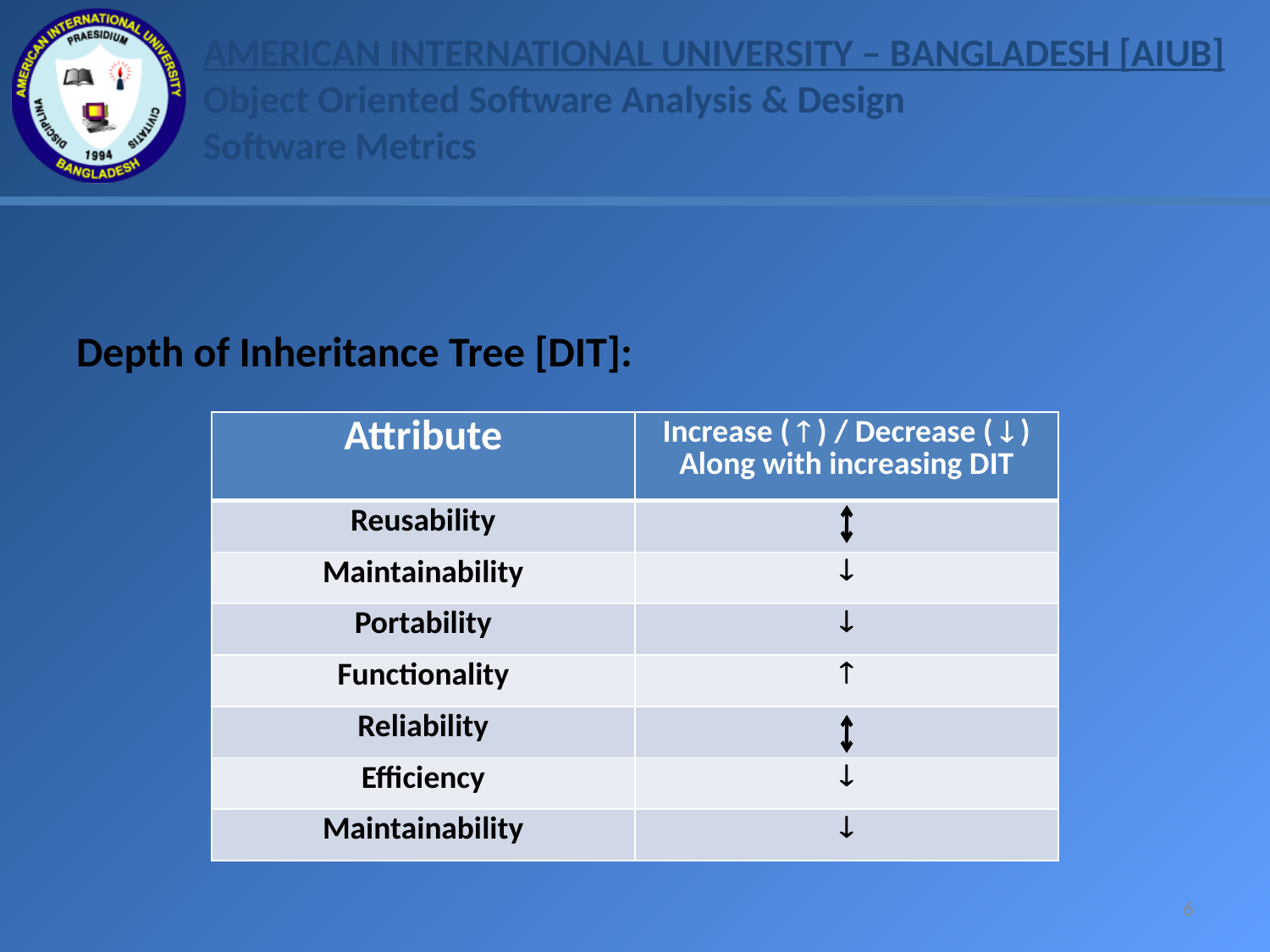

Depth of Inheritance Tree [DIT]:

| Attribute | Increase ( ↑ ) / Decrease ( ↓ ) Along with increasing DIT |
| --- | --- |
| Reusability |  |
| Maintainability | ↓ |
| Portability | ↓ |
| Functionality | ↑ |
| Reliability |  |
| Efficiency | ↓ |
| Maintainability | ↓ |
6